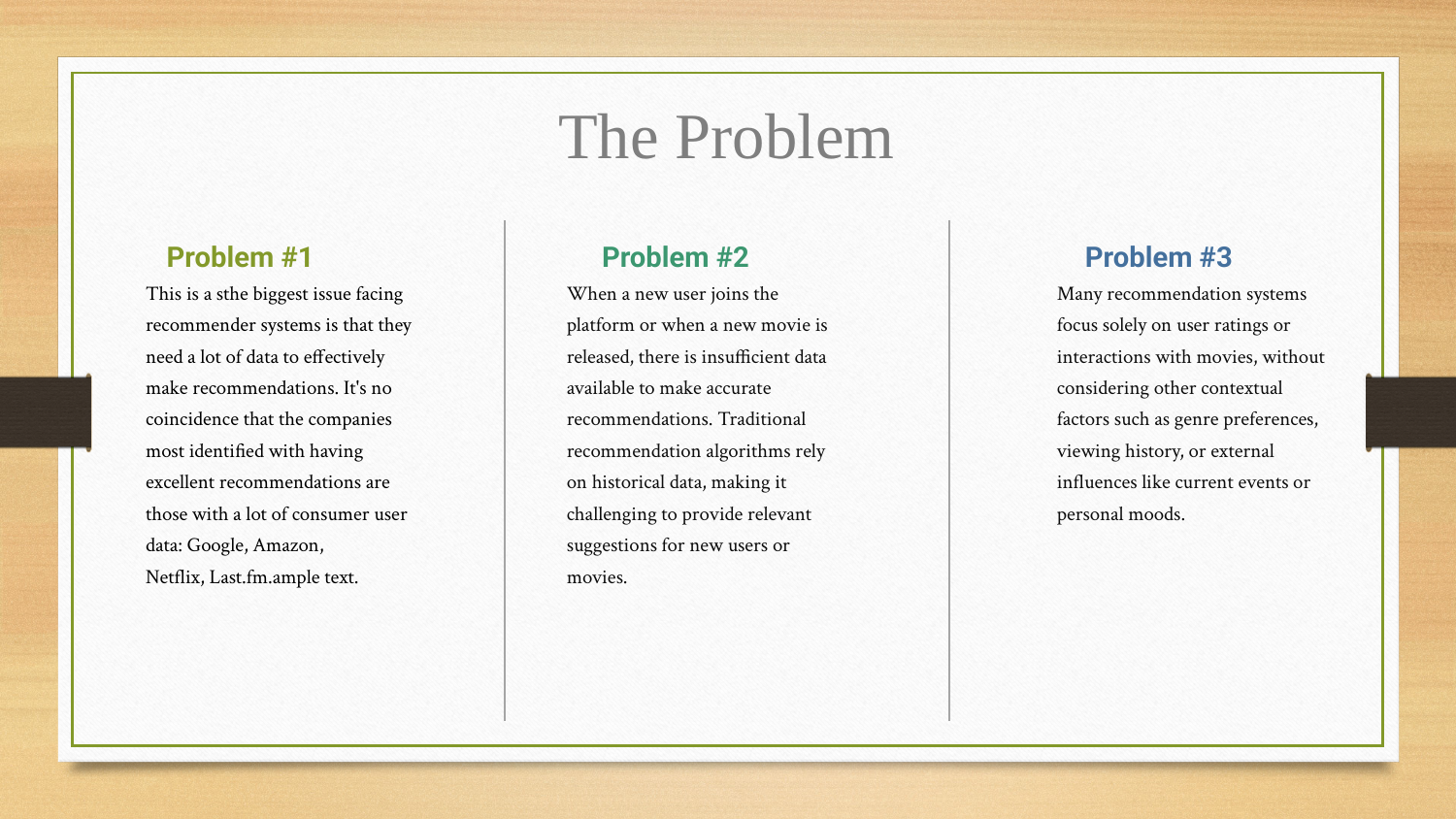

# The Problem
   Problem #1
This is a sthe biggest issue facing recommender systems is that they need a lot of data to effectively make recommendations. It's no coincidence that the companies most identified with having excellent recommendations are those with a lot of consumer user data: Google, Amazon, Netflix, Last.fm.ample text.
     Problem #2
When a new user joins the platform or when a new movie is released, there is insufficient data available to make accurate recommendations. Traditional recommendation algorithms rely on historical data, making it challenging to provide relevant suggestions for new users or movies.
    Problem #3
Many recommendation systems focus solely on user ratings or interactions with movies, without considering other contextual factors such as genre preferences, viewing history, or external influences like current events or personal moods.